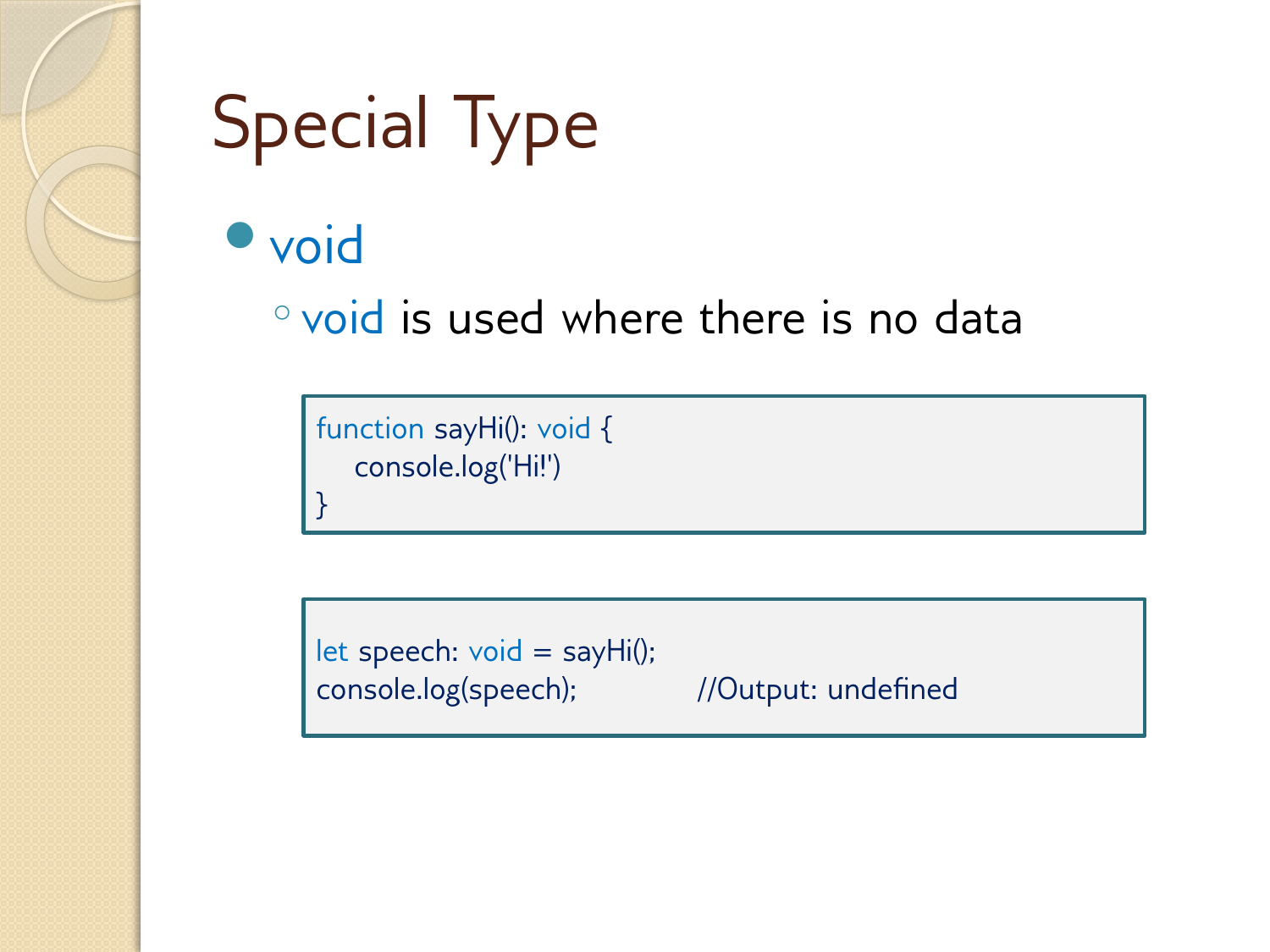

# Special Type
void
void is used where there is no data
function sayHi(): void {
    console.log('Hi!')
}
let speech: void = sayHi();
console.log(speech); 	//Output: undefined